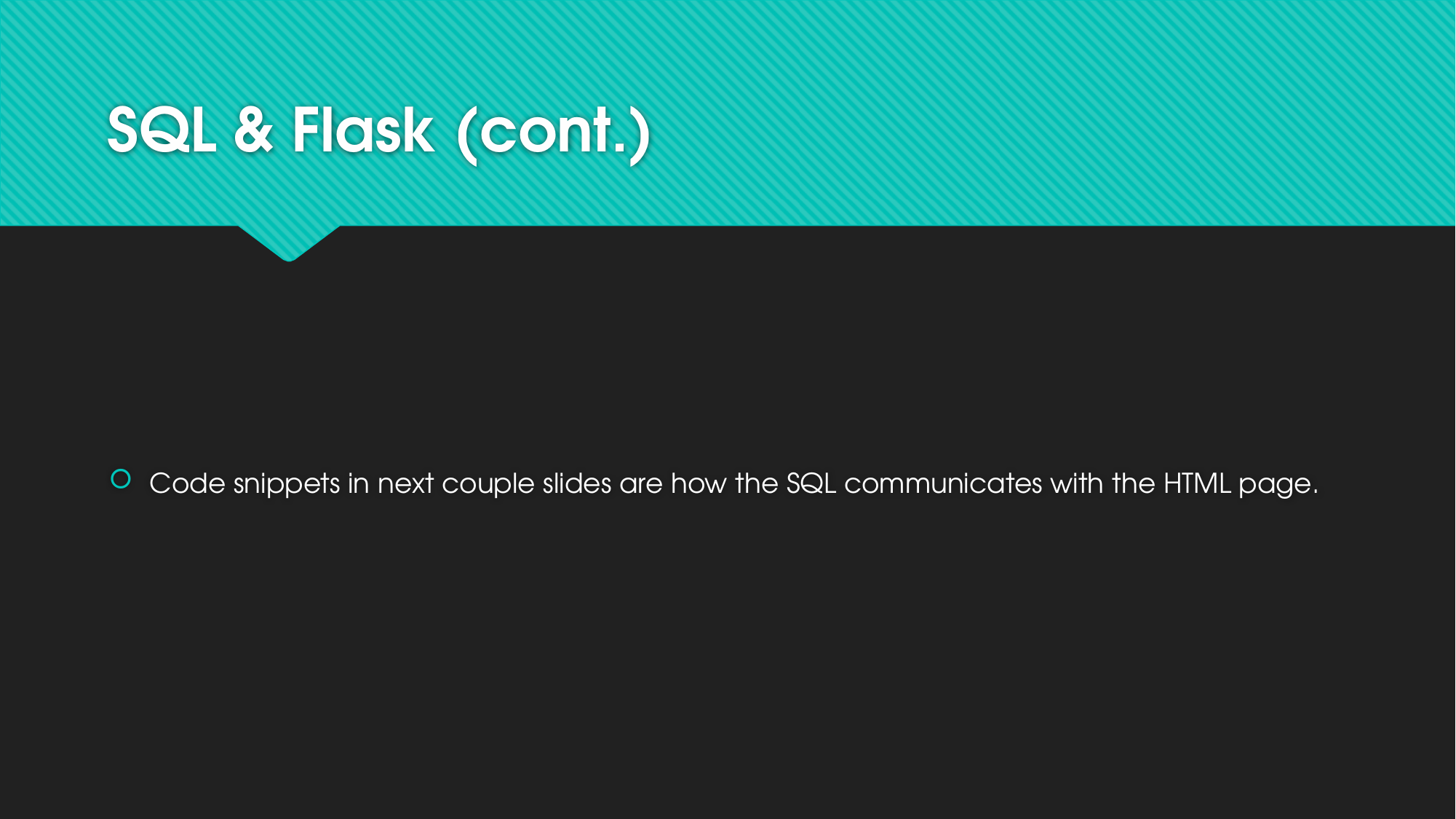

# SQL & Flask (cont.)
Code snippets in next couple slides are how the SQL communicates with the HTML page.